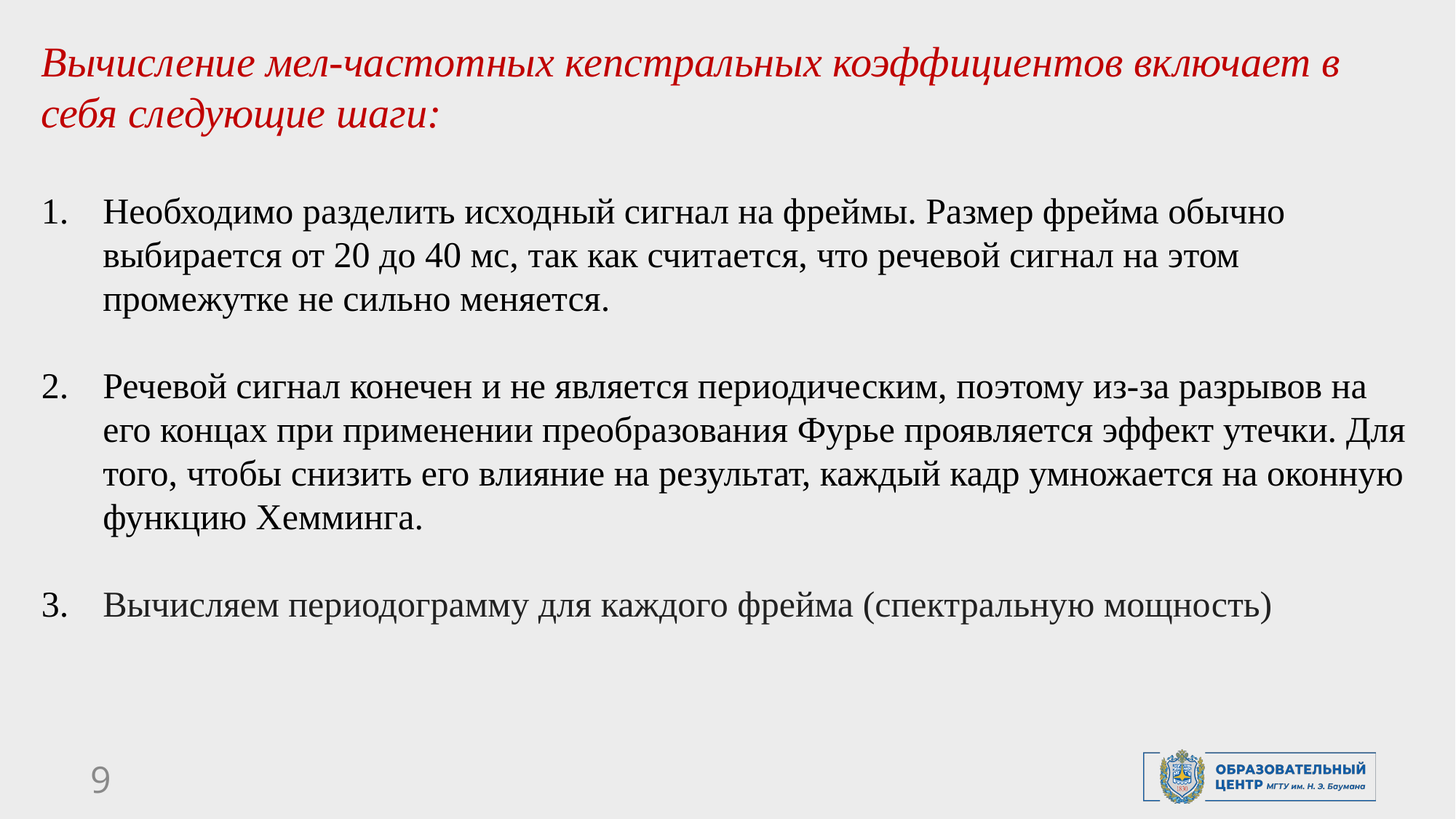

Вычисление мел-частотных кепстральных коэффициентов включает в себя следующие шаги:

Необходимо разделить исходный сигнал на фреймы. Размер фрейма обычно выбирается от 20 до 40 мс, так как считается, что речевой сигнал на этом промежутке не сильно меняется.

Речевой сигнал конечен и не является периодическим, поэтому из-за разрывов на его концах при применении преобразования Фурье проявляется эффект утечки. Для того, чтобы снизить его влияние на результат, каждый кадр умножается на оконную функцию Хемминга.

Вычисляем периодограмму для каждого фрейма (спектральную мощность)

9